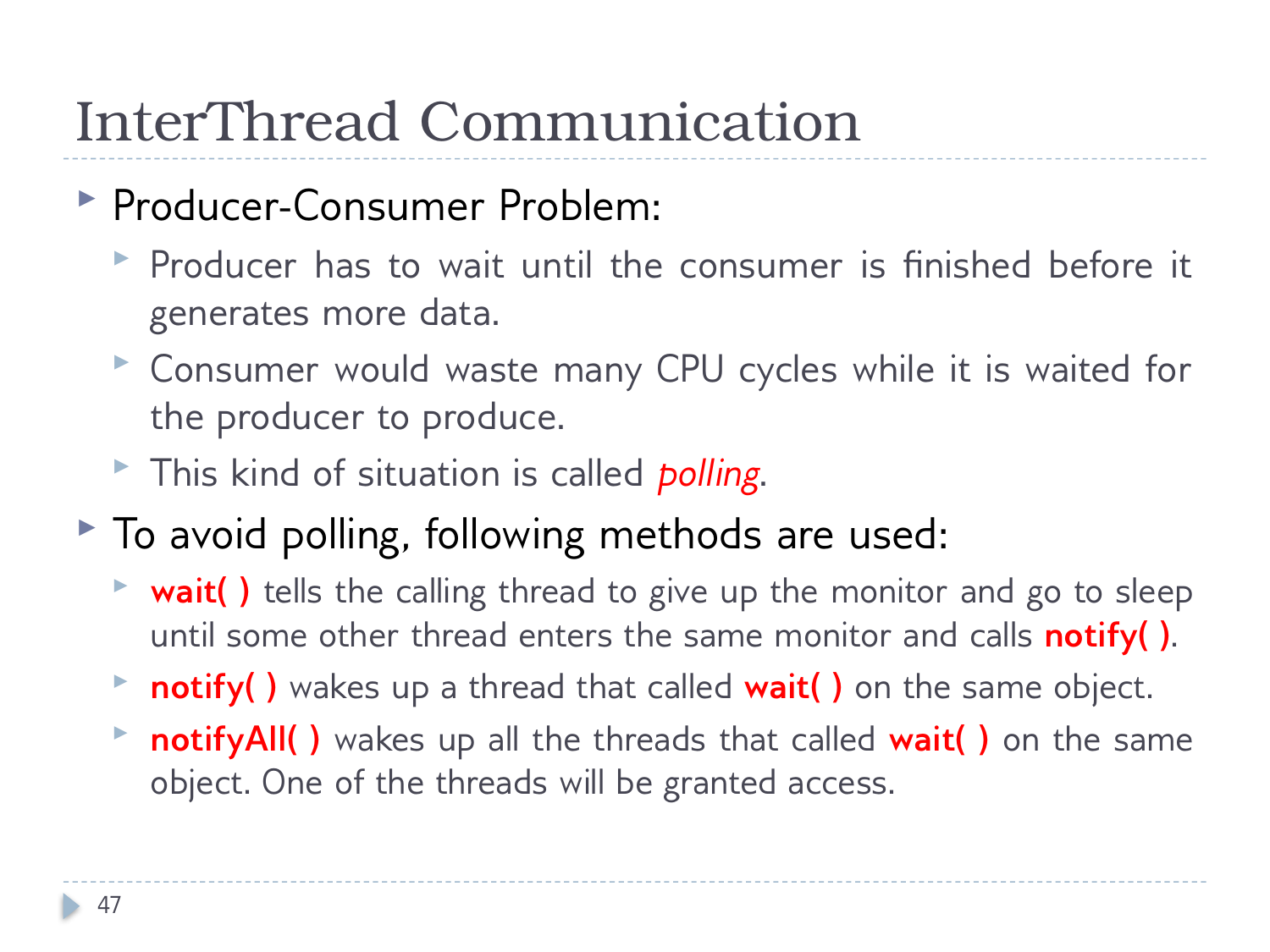

# InterThread Communication
Producer-Consumer Problem:
Producer has to wait until the consumer is finished before it generates more data.
Consumer would waste many CPU cycles while it is waited for the producer to produce.
This kind of situation is called polling.
To avoid polling, following methods are used:
wait( ) tells the calling thread to give up the monitor and go to sleep until some other thread enters the same monitor and calls notify( ).
notify( ) wakes up a thread that called wait( ) on the same object.
notifyAll( ) wakes up all the threads that called wait( ) on the same object. One of the threads will be granted access.

47